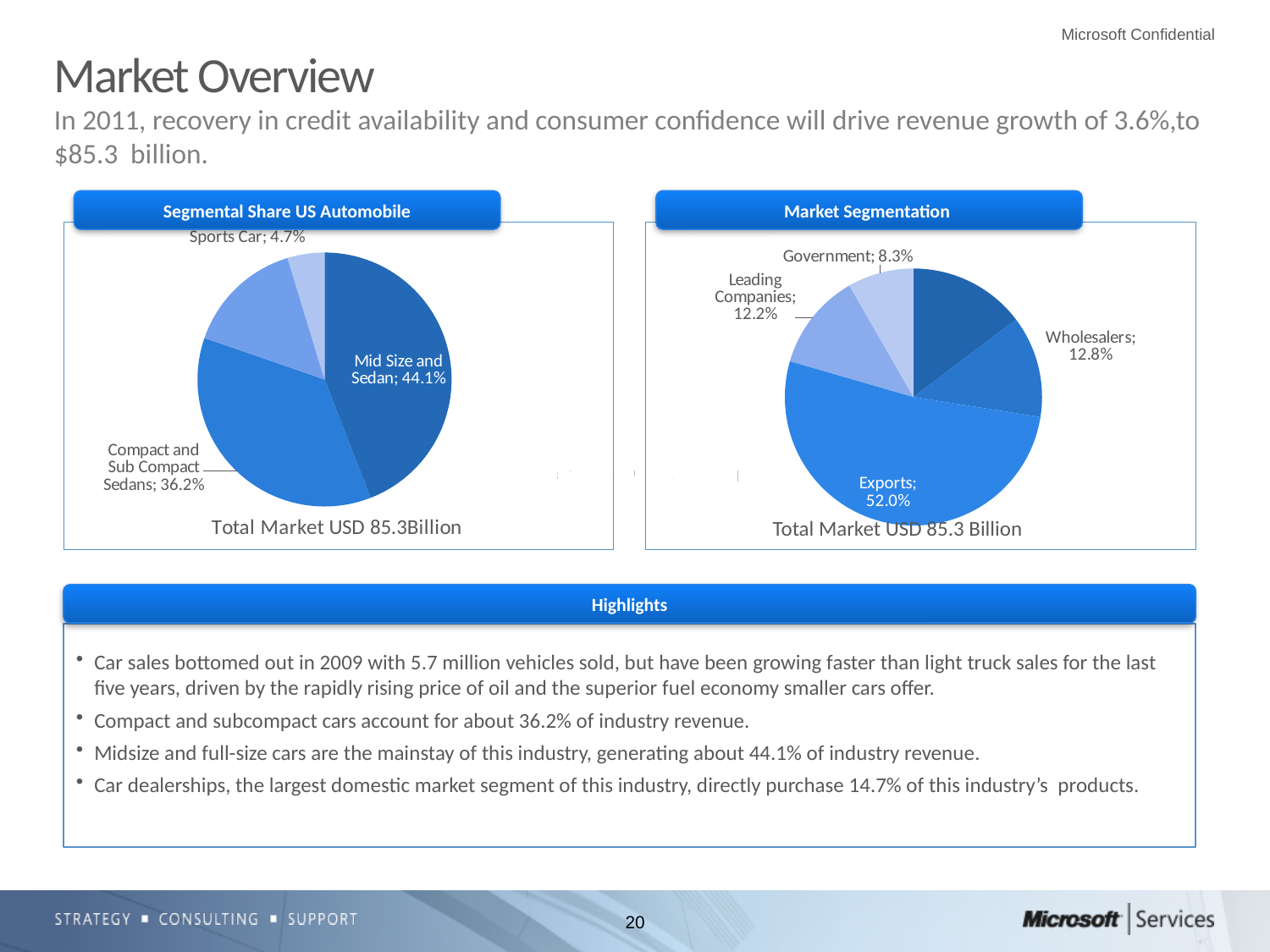

# Market Overview
In 2011, recovery in credit availability and consumer confidence will drive revenue growth of 3.6%,to $85.3  billion.
Segmental Share US Automobile
Market Segmentation

### Chart

| Category | Production  |
|---|---|
| Mid Size and Sedan | 0.441 |
| Compact and Sub Compact Sedans | 0.362 |
| Luxury Cars | 0.15 |
| Sports Car | 0.047 |

### Chart

| Category | Production  |
|---|---|
| Car Dealers | 0.147 |
| Wholesalers | 0.128 |
| Exports | 0.52 |
| Leading Companies | 0.122 |
| Government | 0.083 |
Total Market USD 85.3 Billion
Highlights
Car sales bottomed out in 2009 with 5.7 million vehicles sold, but have been growing faster than light truck sales for the last five years, driven by the rapidly rising price of oil and the superior fuel economy smaller cars offer.
Compact and subcompact cars account for about 36.2% of industry revenue.
Midsize and full-size cars are the mainstay of this industry, generating about 44.1% of industry revenue.
Car dealerships, the largest domestic market segment of this industry, directly purchase 14.7% of this industry’s  products.